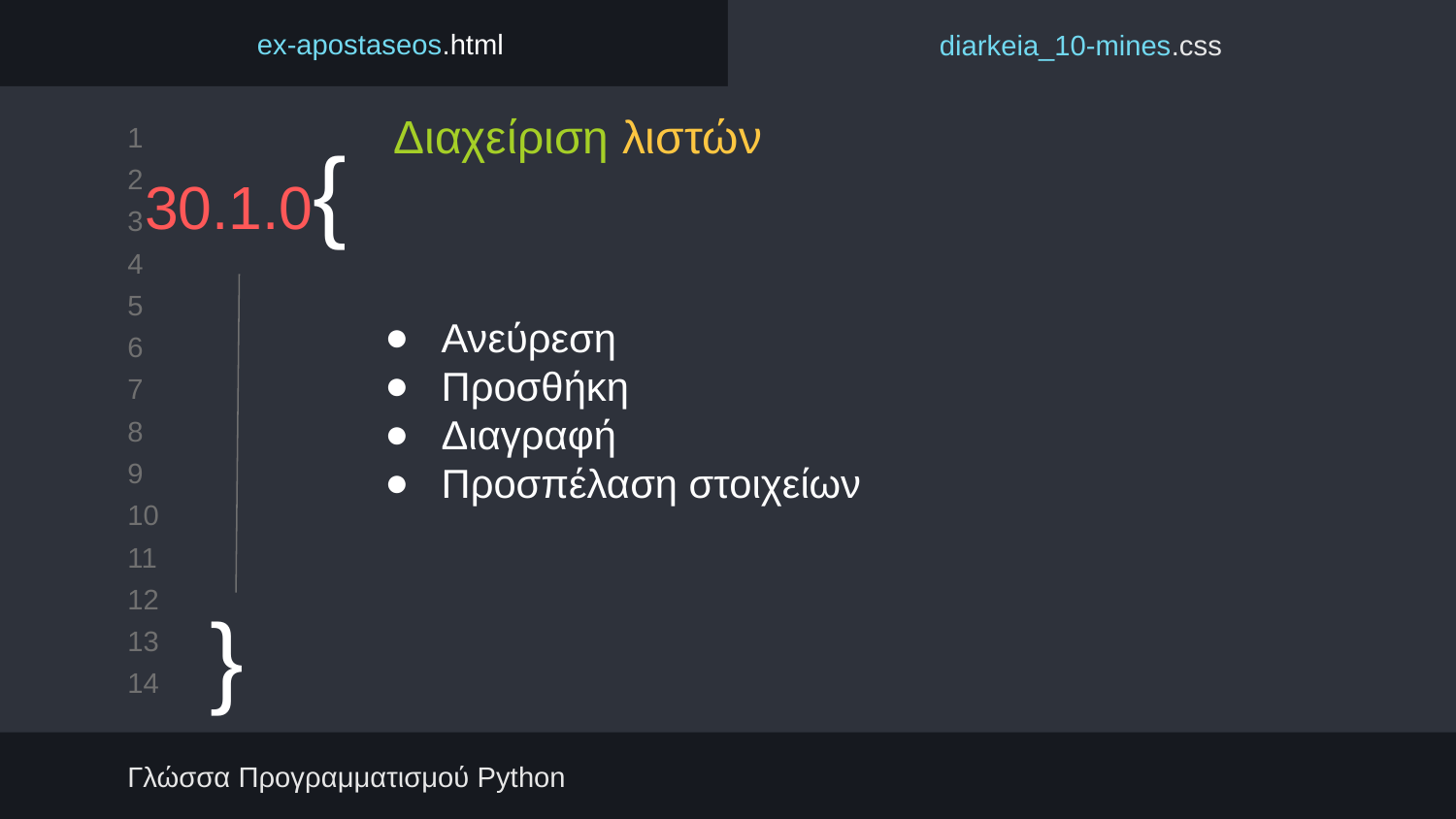

ex-apostaseos.html
diarkeia_10-mines.css
Διαχείριση λιστών
# 30.1.0{
Ανεύρεση
Προσθήκη
Διαγραφή
Προσπέλαση στοιχείων
}
Γλώσσα Προγραμματισμού Python